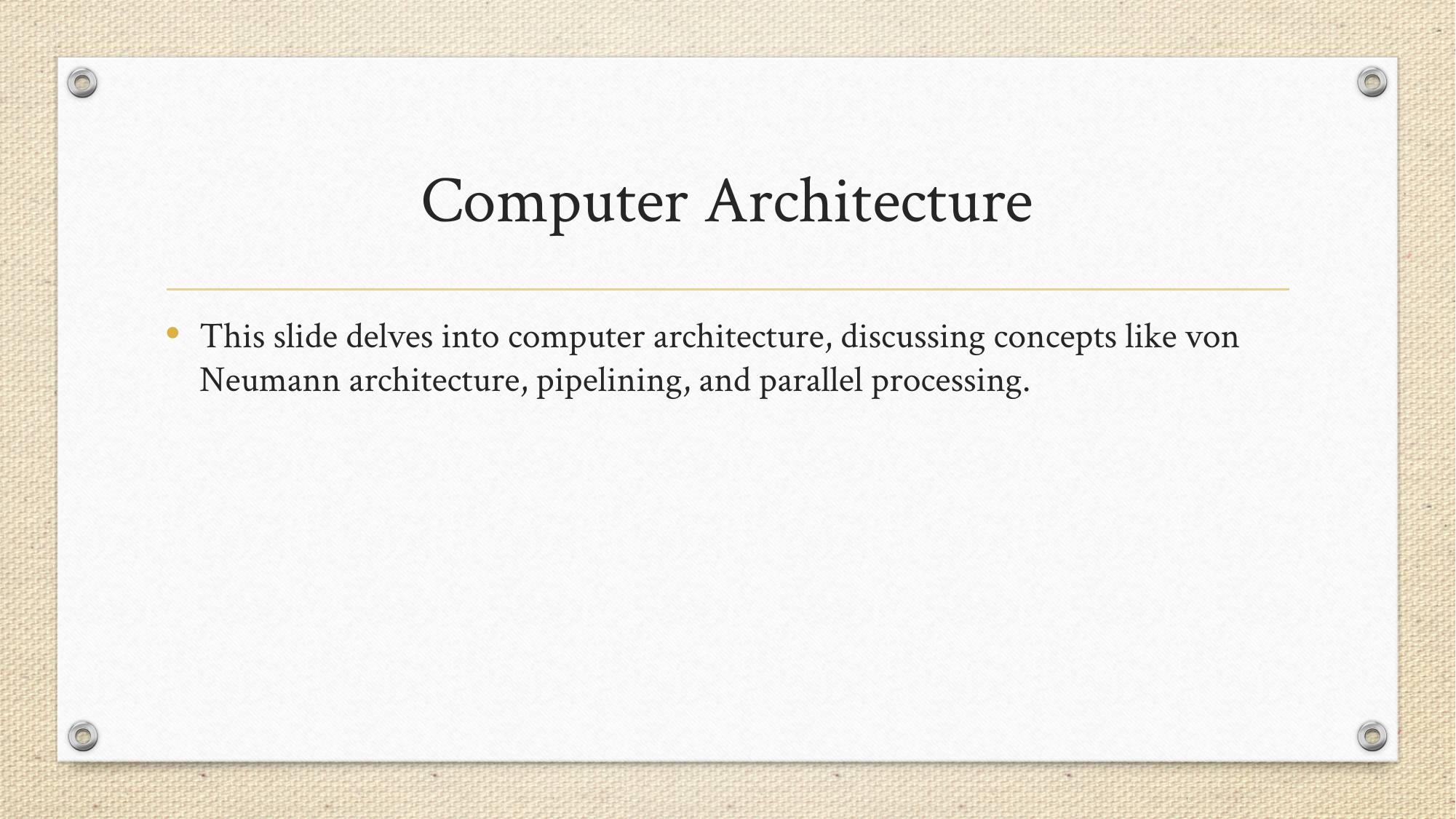

# Computer Architecture
This slide delves into computer architecture, discussing concepts like von Neumann architecture, pipelining, and parallel processing.